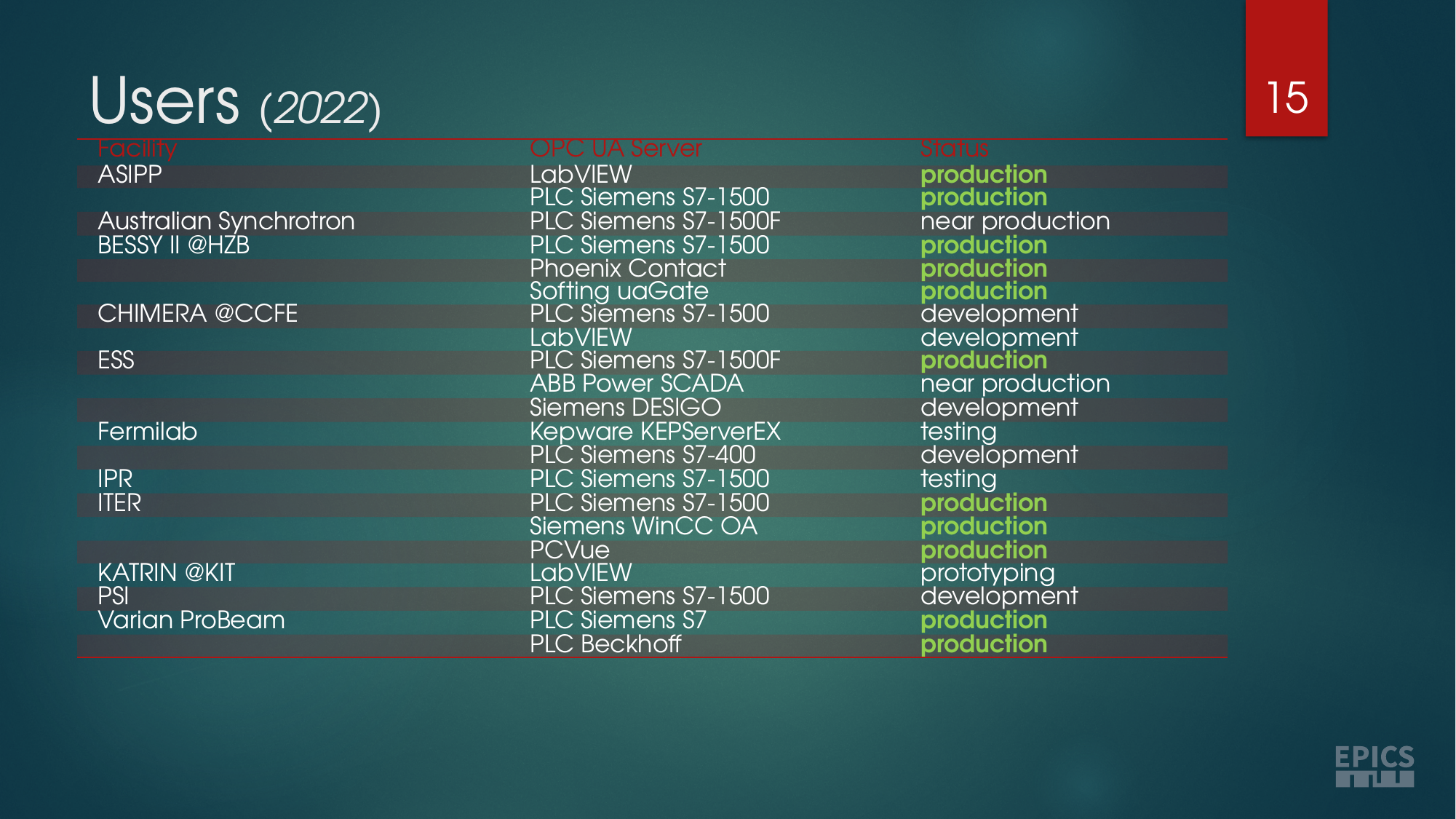

15
# Users (2022)
| Facility | OPC UA Server | Status |
| --- | --- | --- |
| ASIPP | LabVIEW | production |
|  | PLC Siemens S7-1500 | production |
| Australian Synchrotron | PLC Siemens S7-1500F | near production |
| BESSY II @HZB | PLC Siemens S7-1500 | production |
|  | Phoenix Contact | production |
|  | Softing uaGate | production |
| CHIMERA @CCFE | PLC Siemens S7-1500 | development |
|  | LabVIEW | development |
| ESS | PLC Siemens S7-1500F | production |
|  | ABB Power SCADA | near production |
|  | Siemens DESIGO | development |
| Fermilab | Kepware KEPServerEX | testing |
|  | PLC Siemens S7-400 | development |
| IPR | PLC Siemens S7-1500 | testing |
| ITER | PLC Siemens S7-1500 | production |
|  | Siemens WinCC OA | production |
|  | PCVue | production |
| KATRIN @KIT | LabVIEW | prototyping |
| PSI | PLC Siemens S7-1500 | development |
| Varian ProBeam | PLC Siemens S7 | production |
|  | PLC Beckhoff | production |